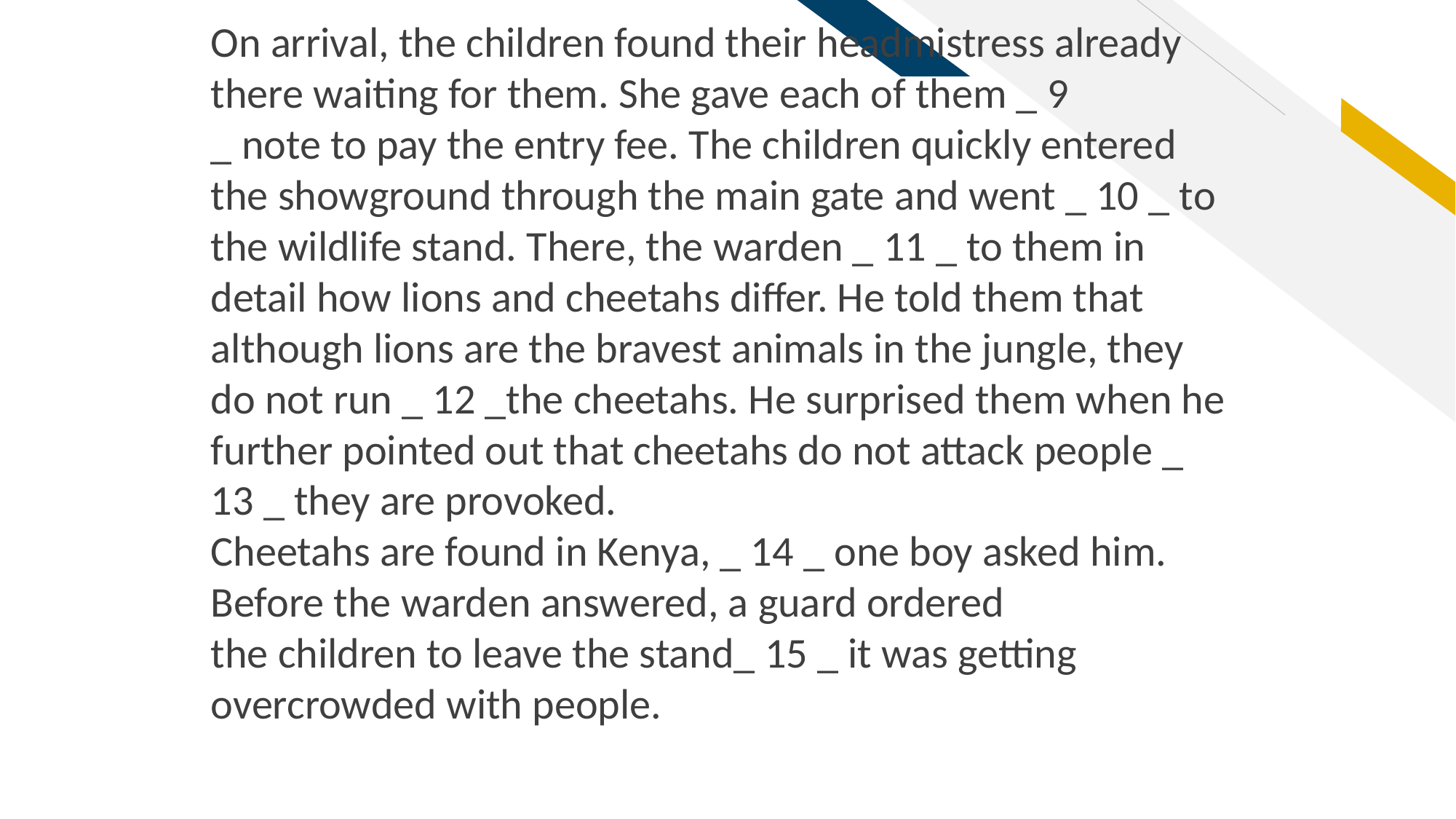

On arrival, the children found their headmistress already there waiting for them. She gave each of them _ 9
_ note to pay the entry fee. The children quickly entered the showground through the main gate and went _ 10 _ to
the wildlife stand. There, the warden _ 11 _ to them in detail how lions and cheetahs differ. He told them that
although lions are the bravest animals in the jungle, they do not run _ 12 _the cheetahs. He surprised them when he
further pointed out that cheetahs do not attack people _ 13 _ they are provoked.
Cheetahs are found in Kenya, _ 14 _ one boy asked him. Before the warden answered, a guard ordered
the children to leave the stand_ 15 _ it was getting overcrowded with people.